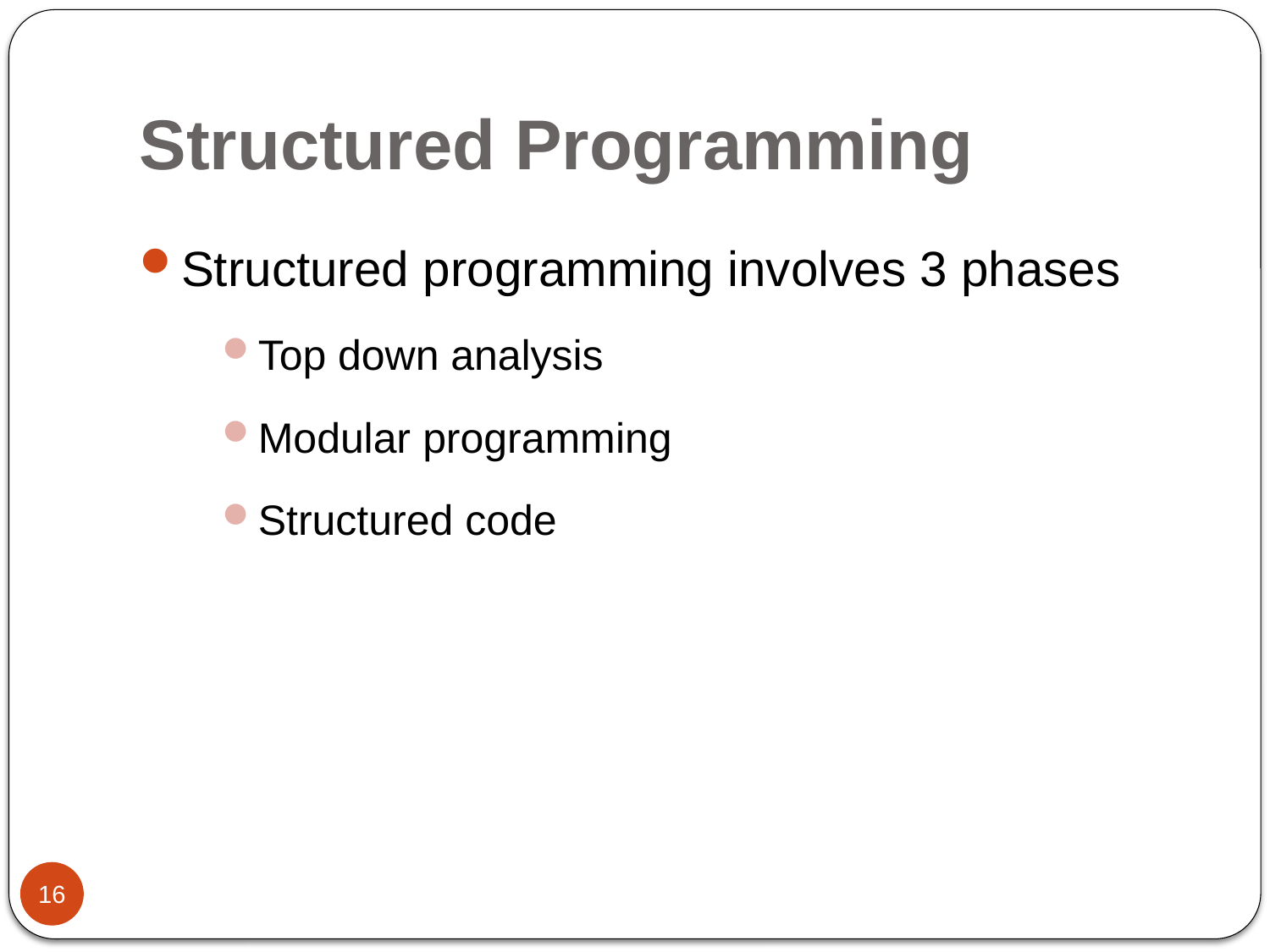

# Structured Programming
Structured programming involves 3 phases
Top down analysis
Modular programming
Structured code

16